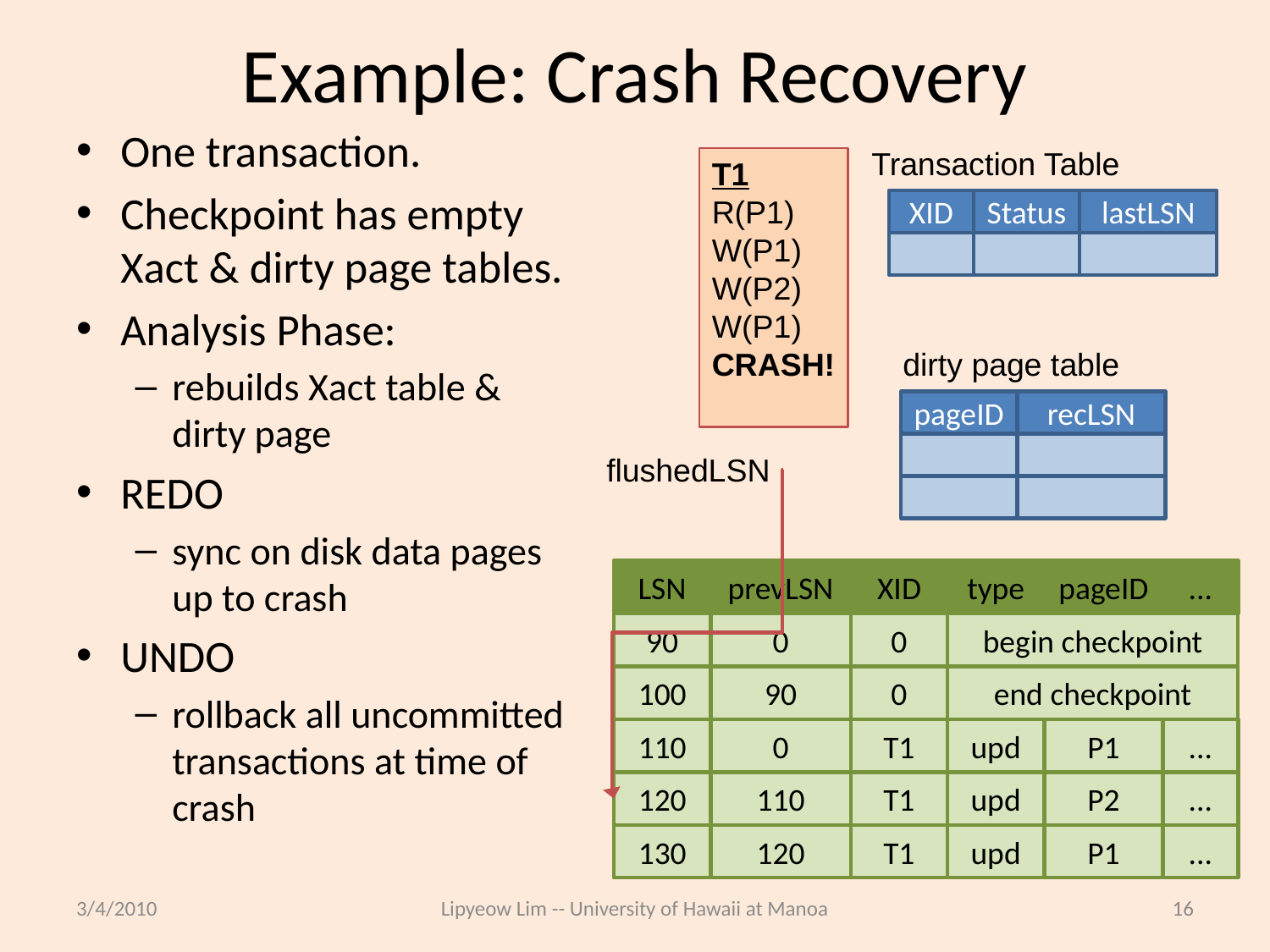

# Example: Crash Recovery
One transaction.
Checkpoint has empty Xact & dirty page tables.
Analysis Phase:
rebuilds Xact table & dirty page
REDO
sync on disk data pages up to crash
UNDO
rollback all uncommitted transactions at time of crash

Transaction Table
T1
R(P1)
W(P1)
W(P2)
W(P1)
CRASH!

XID
Status
lastLSN

dirty page table
pageID
recLSN

flushedLSN

LSN
prevLSN
XID
type
pageID
...
90
0
0
begin checkpoint
100
90
0
end checkpoint
110
0
T1
upd
P1
...
120
110
T1
upd
P2
...
130
120
T1
upd
P1
...
3/4/2010
Lipyeow Lim -- University of Hawaii at Manoa
16